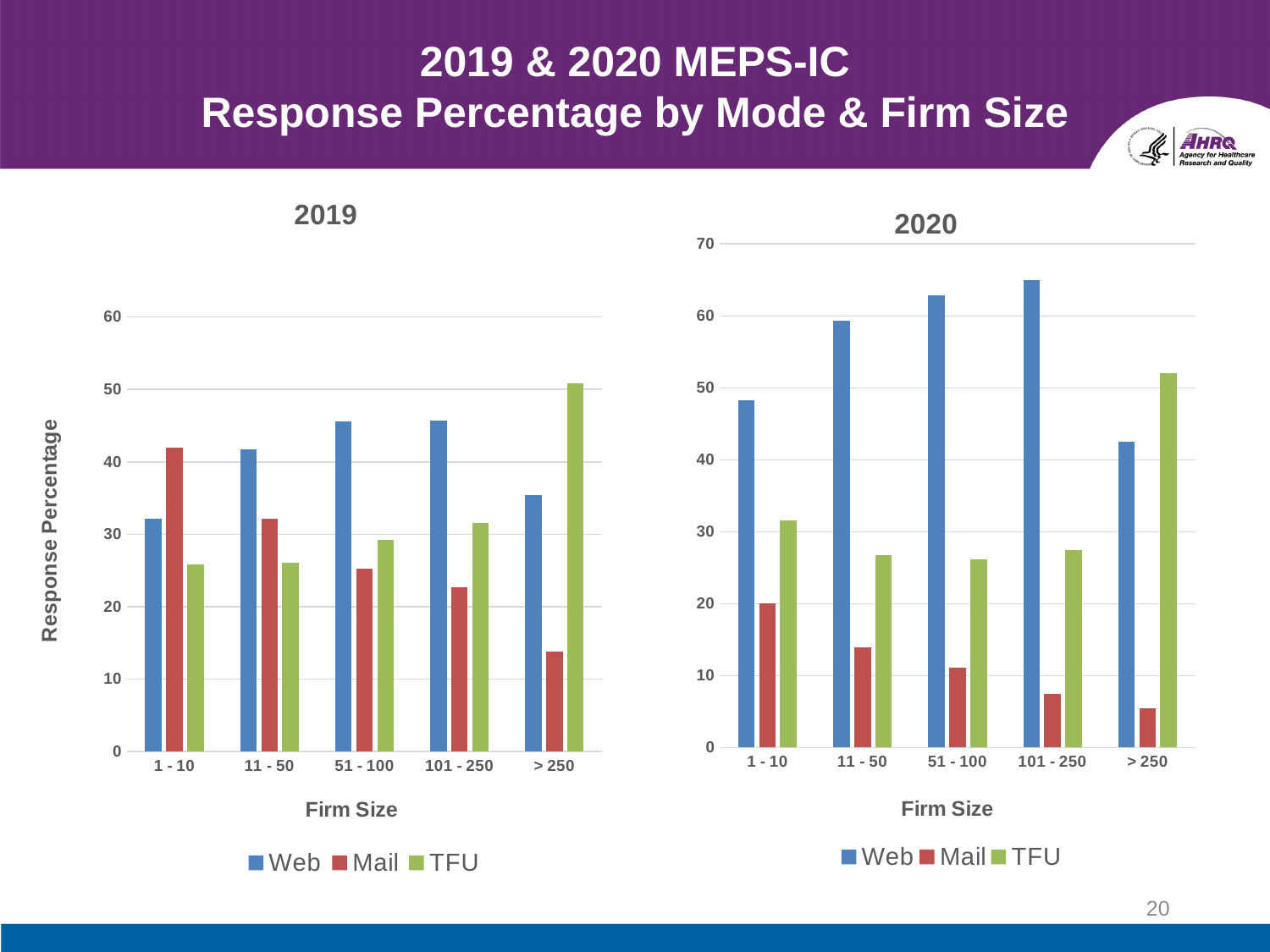

# 2019 & 2020 MEPS-IC Response Percentage by Mode & Firm Size

### Chart: 2019

| Category | Web | Mail | TFU |
|---|---|---|---|
| 1 - 10 | 32.2 | 42.0 | 25.8 |
| 11 - 50 | 41.7 | 32.2 | 26.1 |
| 51 - 100 | 45.6 | 25.2 | 29.2 |
| 101 - 250 | 45.7 | 22.7 | 31.6 |
| > 250 | 35.4 | 13.8 | 50.8 |

### Chart: 2020

| Category | Web | Mail | TFU |
|---|---|---|---|
| 1 - 10 | 48.3 | 20.1 | 31.6 |
| 11 - 50 | 59.3 | 13.9 | 26.8 |
| 51 - 100 | 62.8 | 11.1 | 26.1 |
| 101 - 250 | 65.0 | 7.5 | 27.5 |
| > 250 | 42.5 | 5.5 | 52.0 |
20